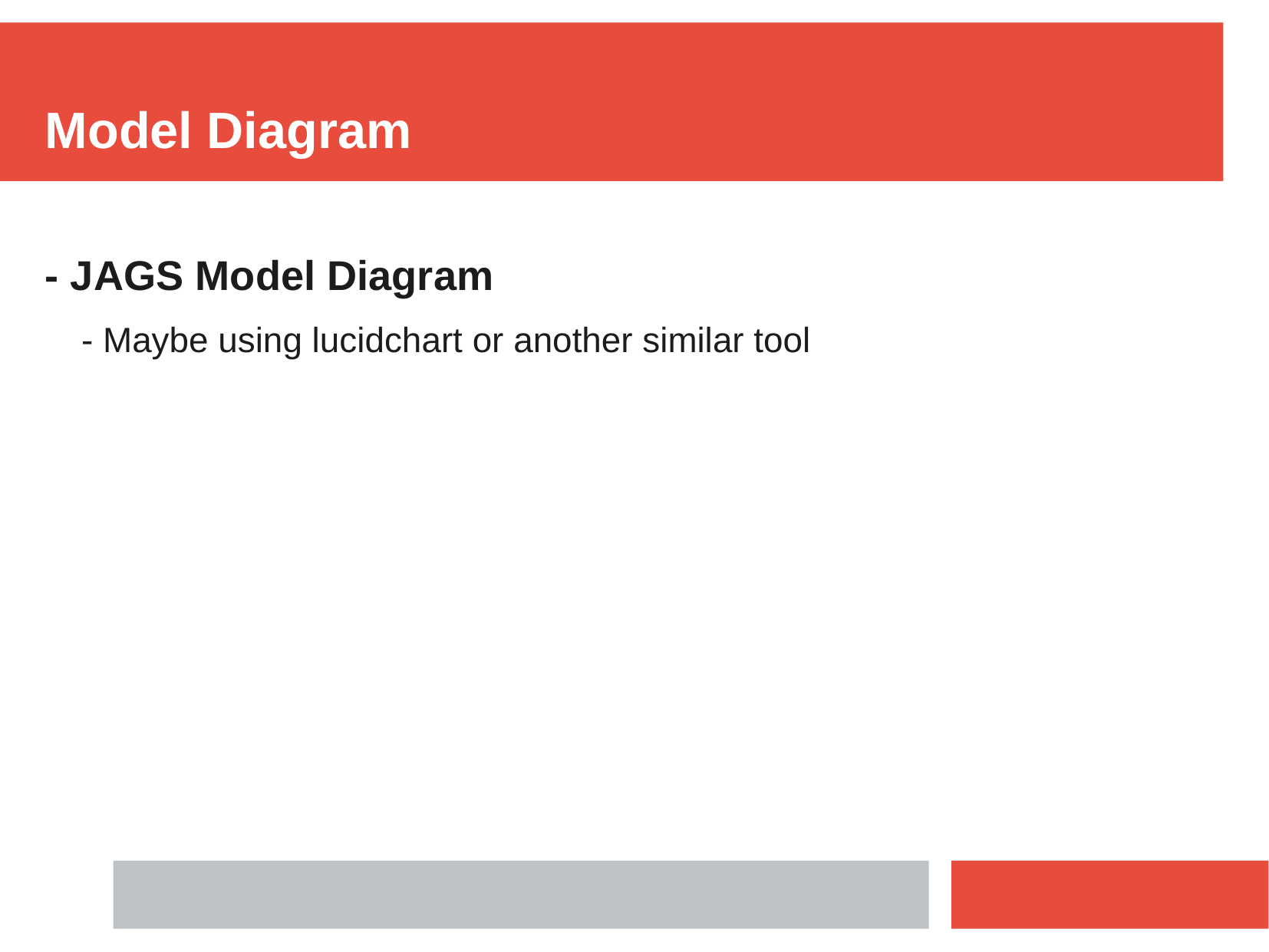

Model Diagram
- JAGS Model Diagram
- Maybe using lucidchart or another similar tool